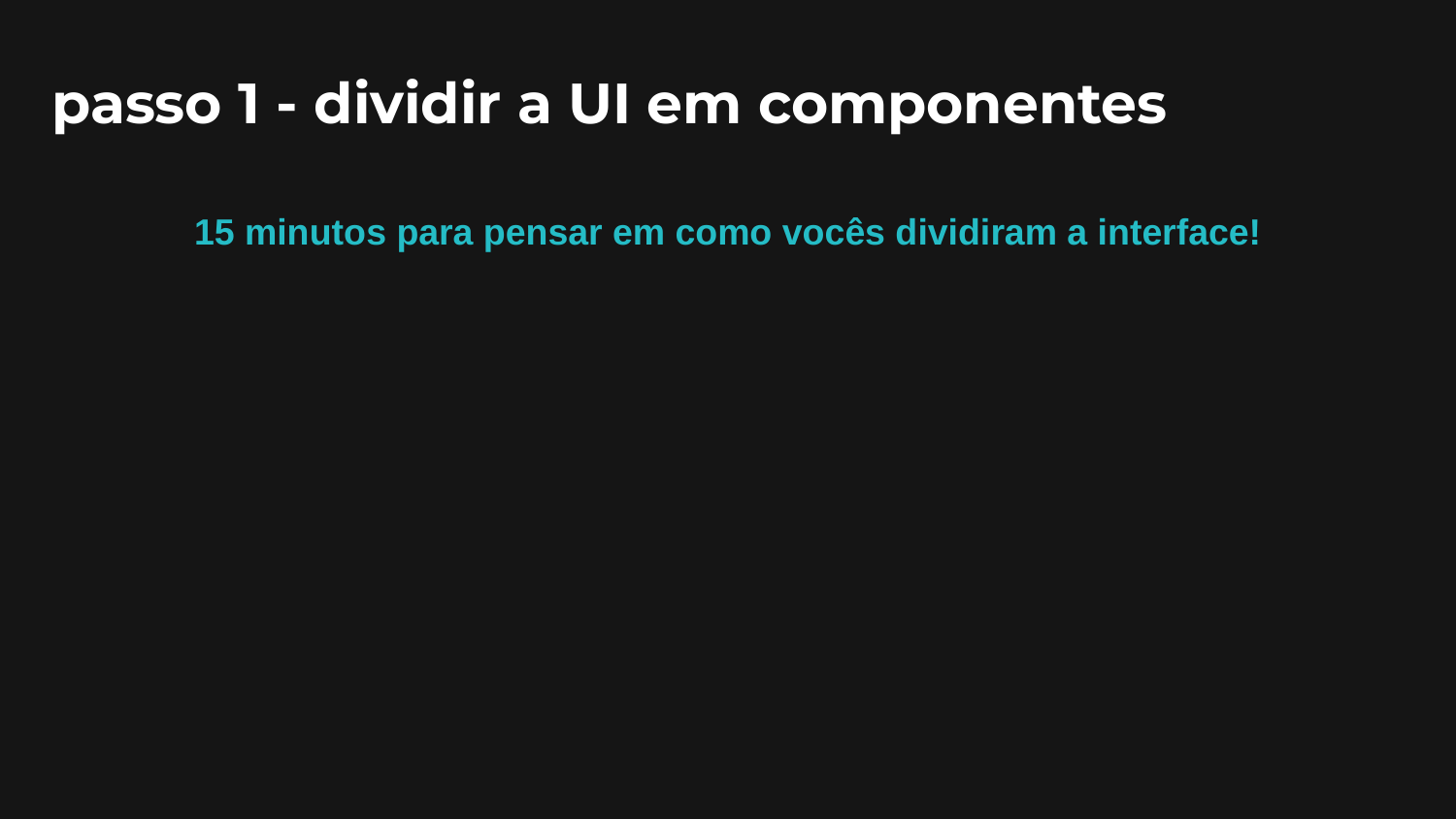

# passo 1 - dividir a UI em componentes
15 minutos para pensar em como vocês dividiram a interface!